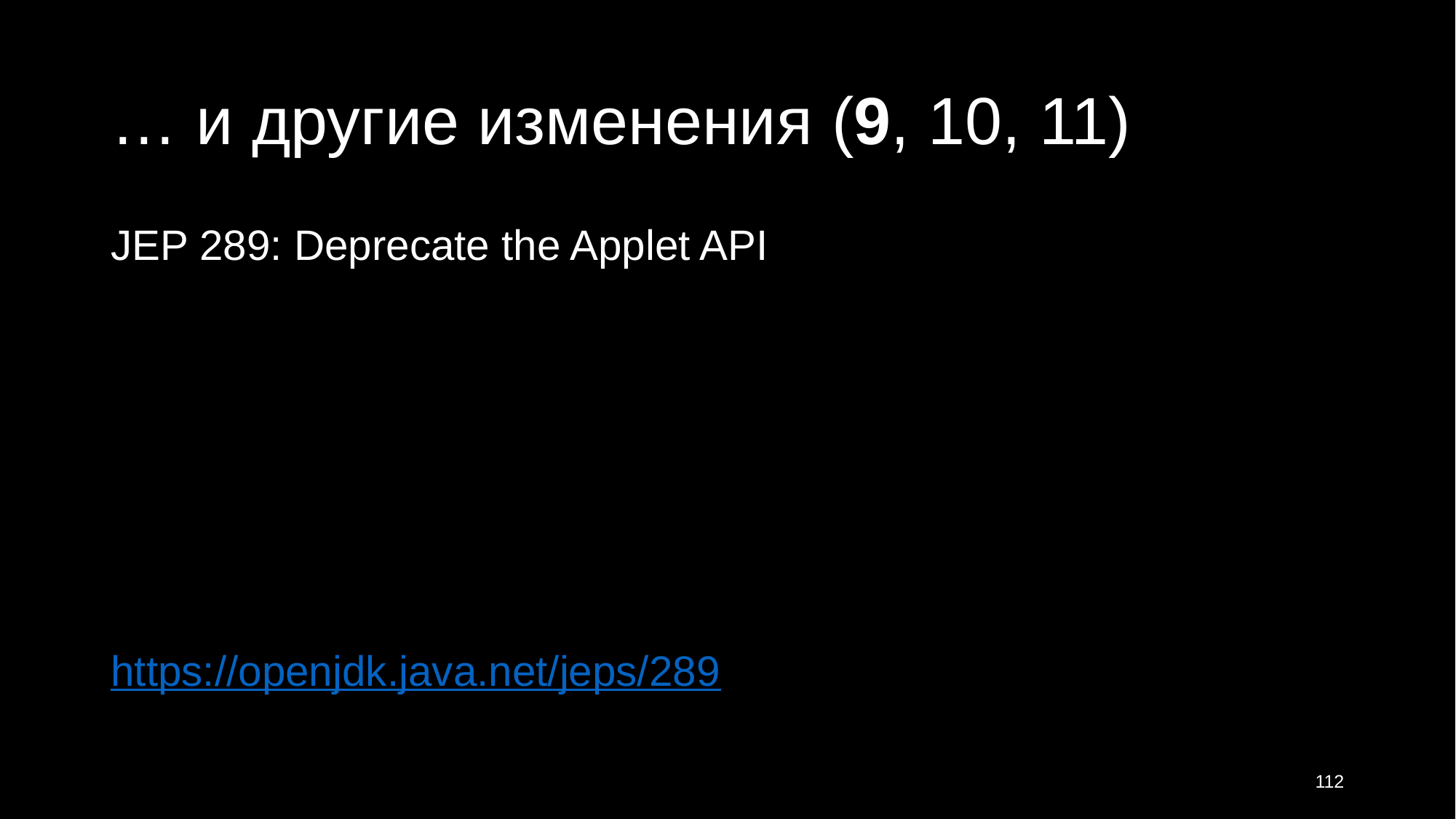

# … и другие изменения (9, 10, 11)
JEP 289: Deprecate the Applet API

https://openjdk.java.net/jeps/289
112